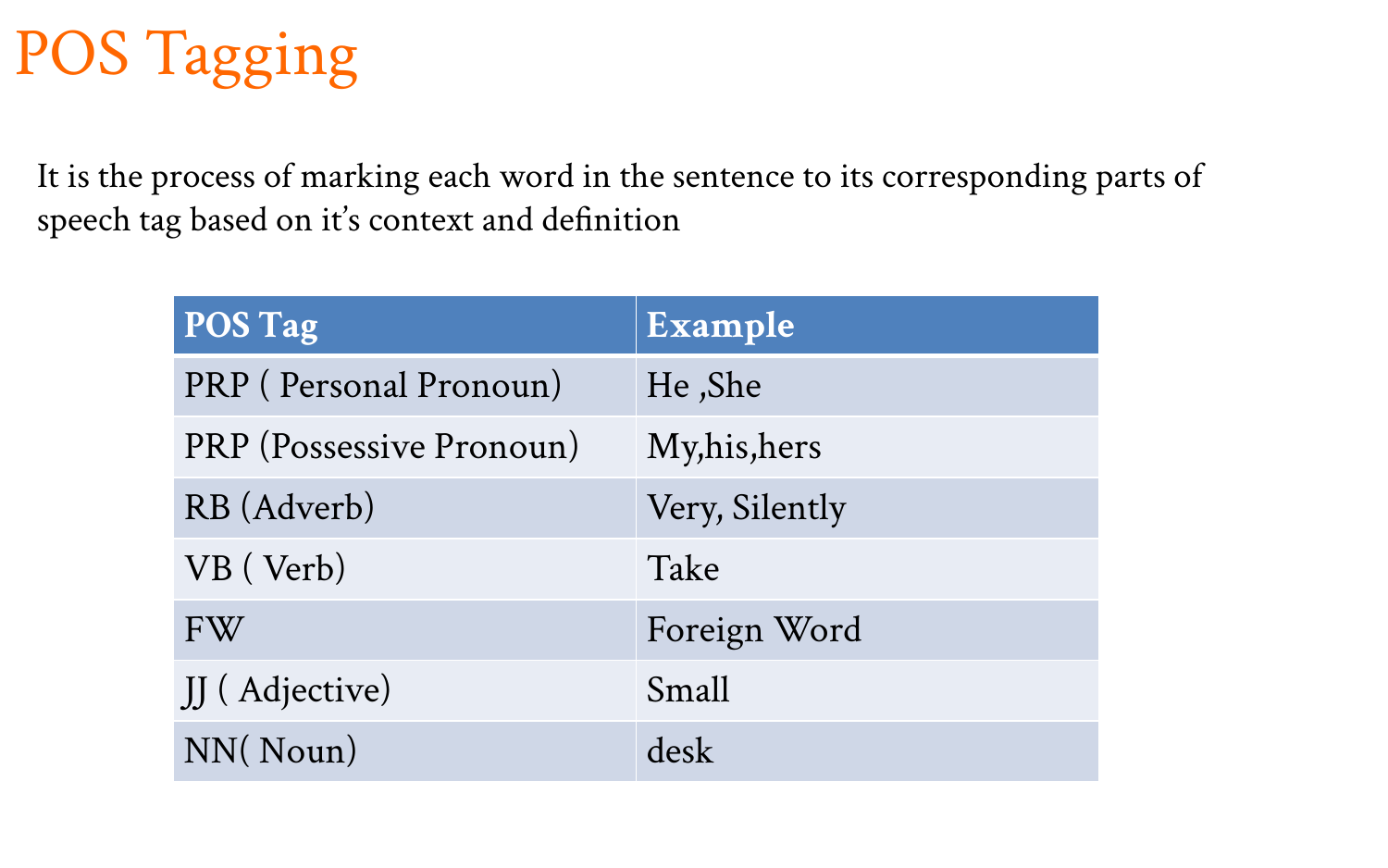

POS Tagging
It is the process of marking each word in the sentence to its corresponding parts of speech tag based on it’s context and definition
| POS Tag | Example |
| --- | --- |
| PRP ( Personal Pronoun) | He ,She |
| PRP (Possessive Pronoun) | My,his,hers |
| RB (Adverb) | Very, Silently |
| VB ( Verb) | Take |
| FW | Foreign Word |
| JJ ( Adjective) | Small |
| NN( Noun) | desk |